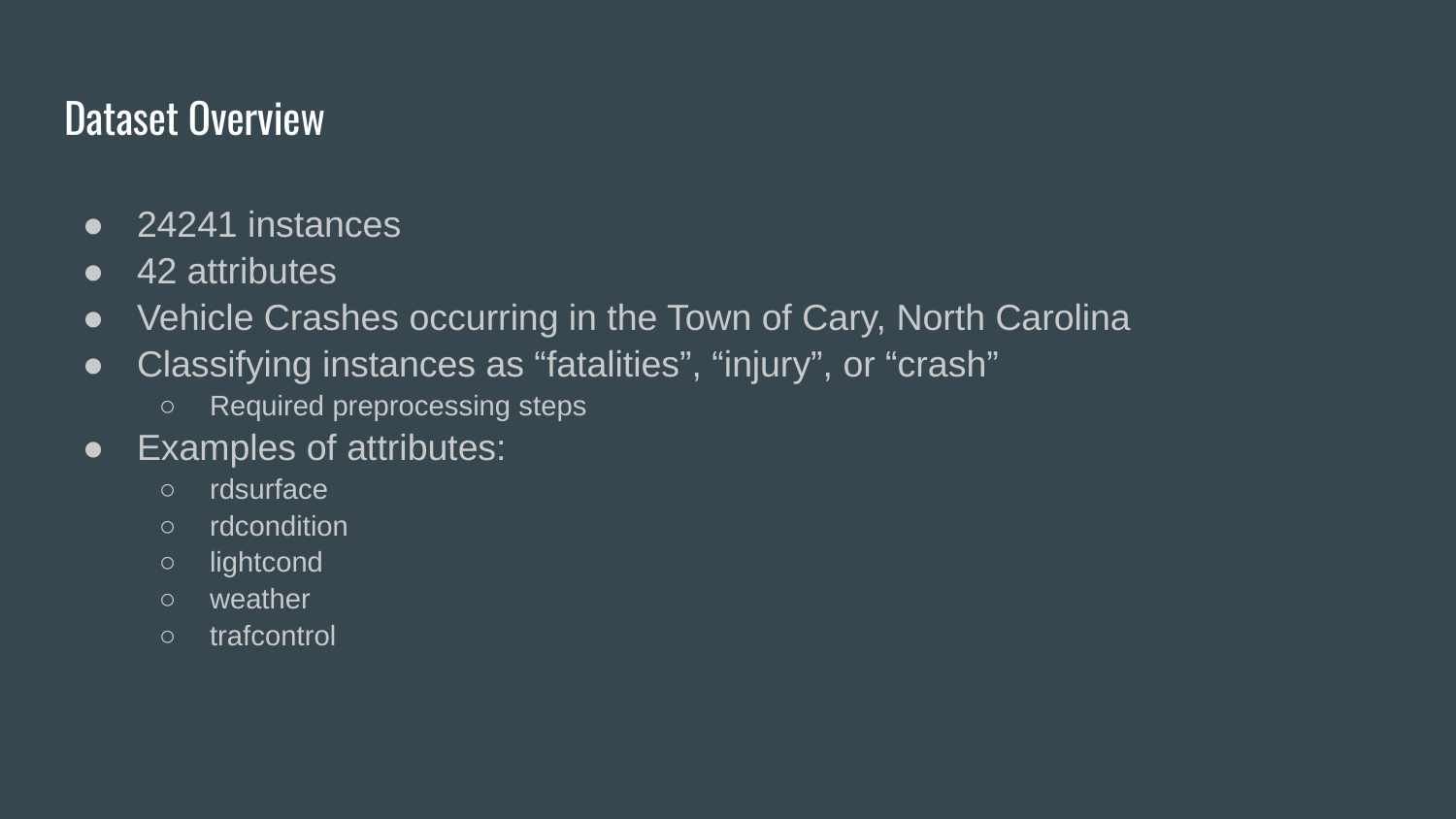

# Dataset Overview
24241 instances
42 attributes
Vehicle Crashes occurring in the Town of Cary, North Carolina
Classifying instances as “fatalities”, “injury”, or “crash”
Required preprocessing steps
Examples of attributes:
rdsurface
rdcondition
lightcond
weather
trafcontrol